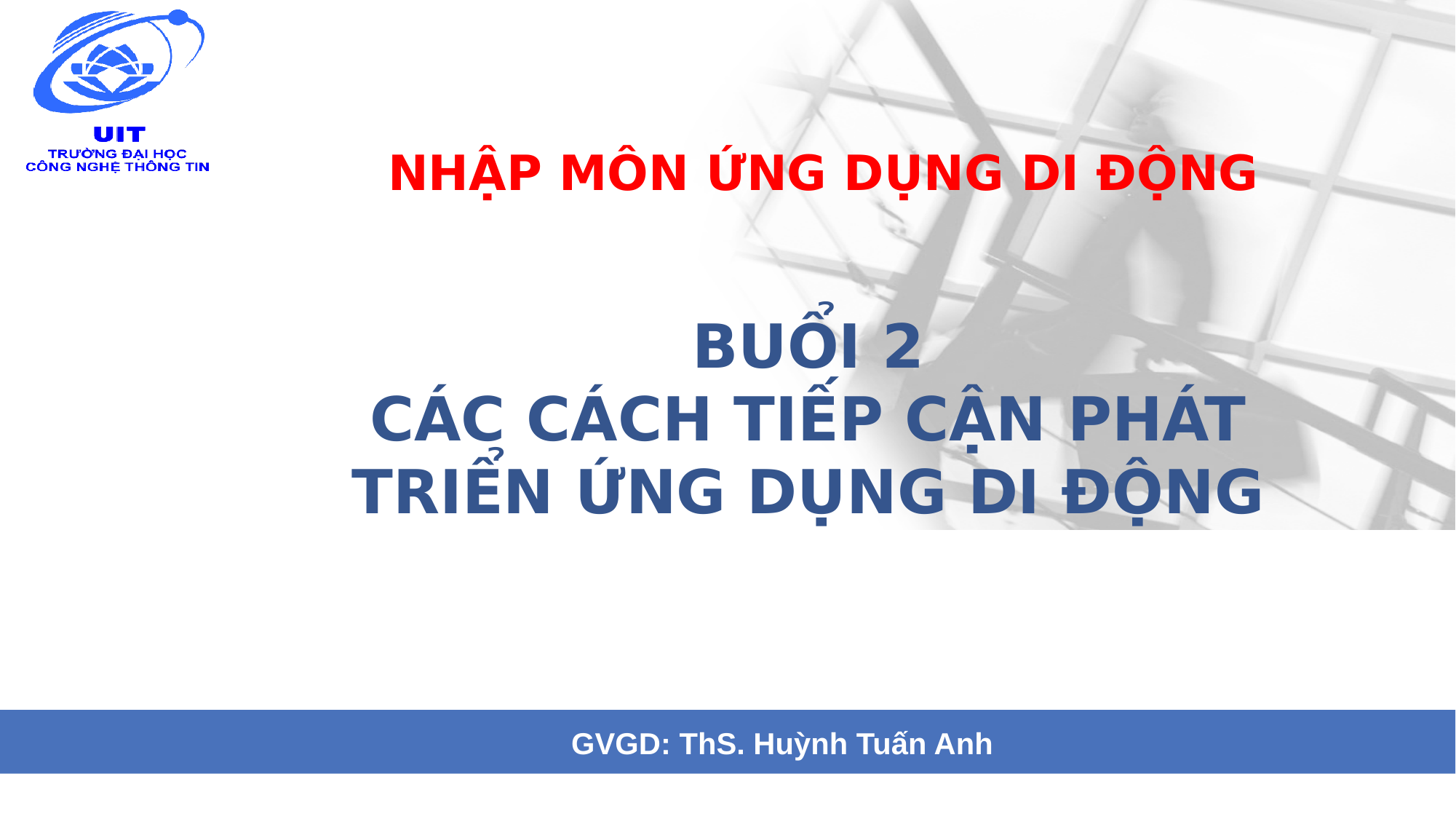

# NHẬP MÔN ỨNG DỤNG DI ĐỘNG
BUỔI 2
CÁC CÁCH TIẾP CẬN PHÁT TRIỂN ỨNG DỤNG DI ĐỘNG
GVGD: ThS. Huỳnh Tuấn Anh